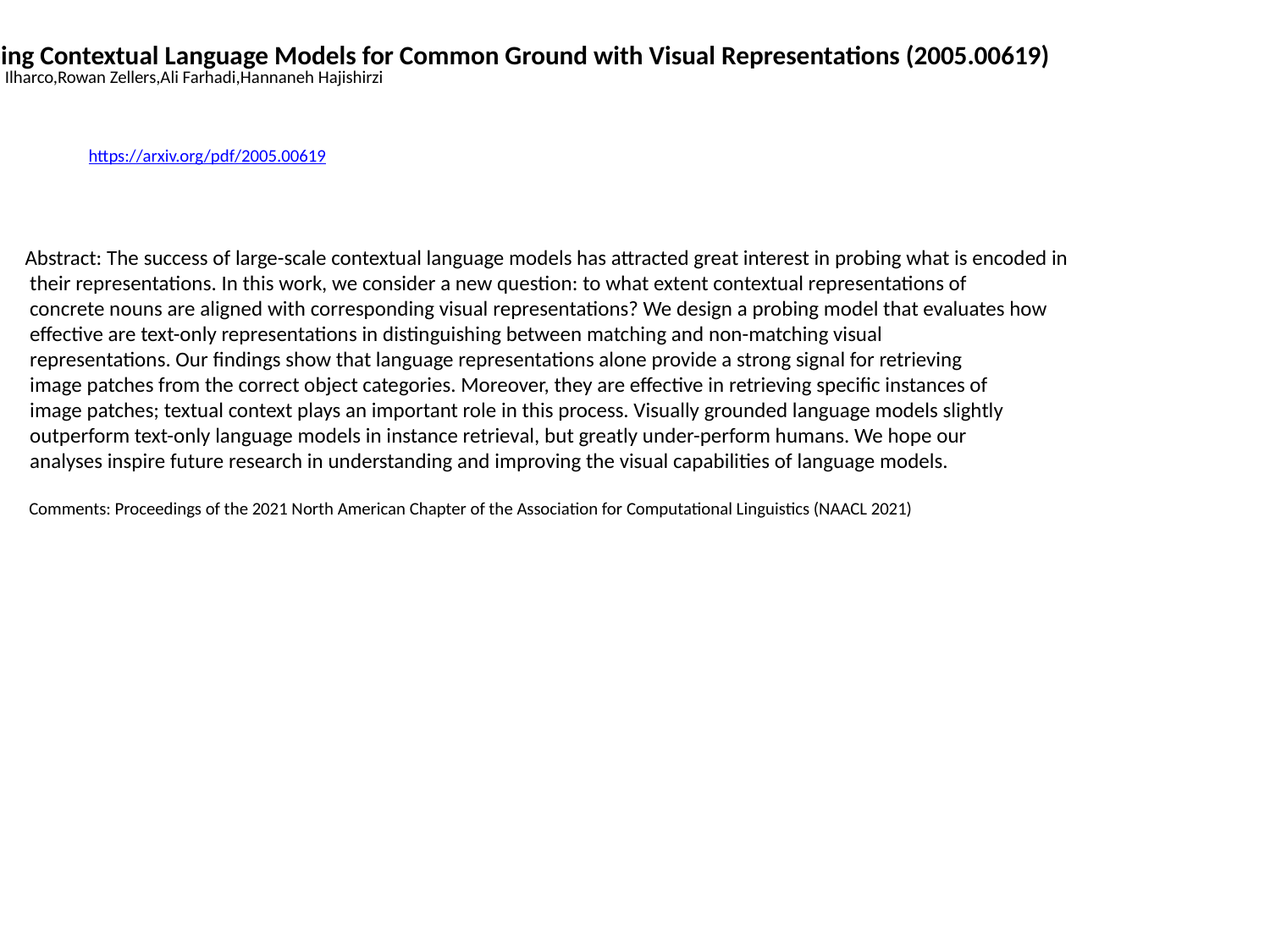

Probing Contextual Language Models for Common Ground with Visual Representations (2005.00619)
Gabriel Ilharco,Rowan Zellers,Ali Farhadi,Hannaneh Hajishirzi

https://arxiv.org/pdf/2005.00619

Abstract: The success of large-scale contextual language models has attracted great interest in probing what is encoded in
 their representations. In this work, we consider a new question: to what extent contextual representations of
 concrete nouns are aligned with corresponding visual representations? We design a probing model that evaluates how
 effective are text-only representations in distinguishing between matching and non-matching visual
 representations. Our findings show that language representations alone provide a strong signal for retrieving
 image patches from the correct object categories. Moreover, they are effective in retrieving specific instances of
 image patches; textual context plays an important role in this process. Visually grounded language models slightly
 outperform text-only language models in instance retrieval, but greatly under-perform humans. We hope our
 analyses inspire future research in understanding and improving the visual capabilities of language models.
 Comments: Proceedings of the 2021 North American Chapter of the Association for Computational Linguistics (NAACL 2021)